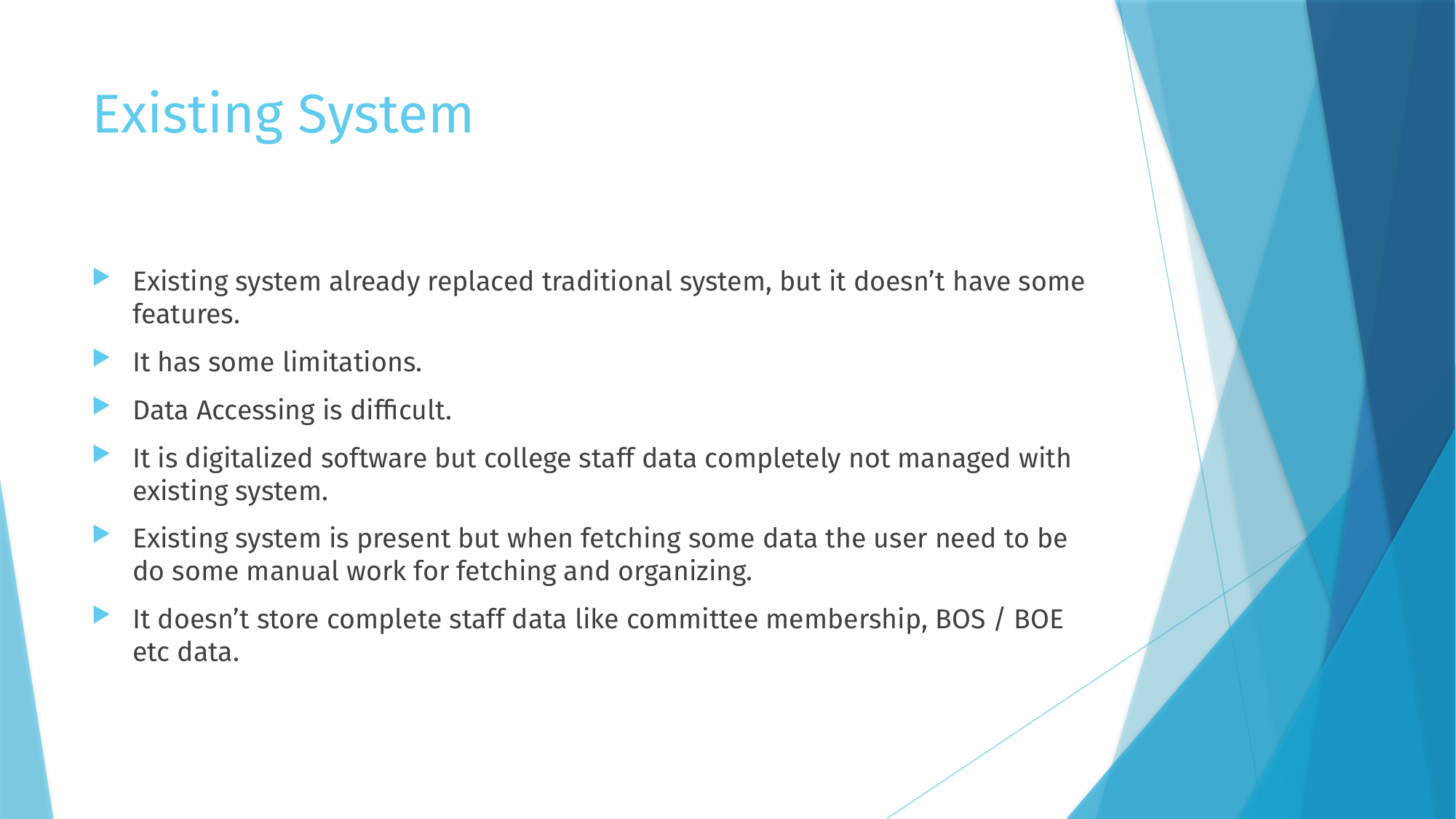

# Existing System
Existing system already replaced traditional system, but it doesn’t have some features.
It has some limitations.
Data Accessing is difficult.
It is digitalized software but college staff data completely not managed with existing system.
Existing system is present but when fetching some data the user need to be do some manual work for fetching and organizing.
It doesn’t store complete staff data like committee membership, BOS / BOE etc data.